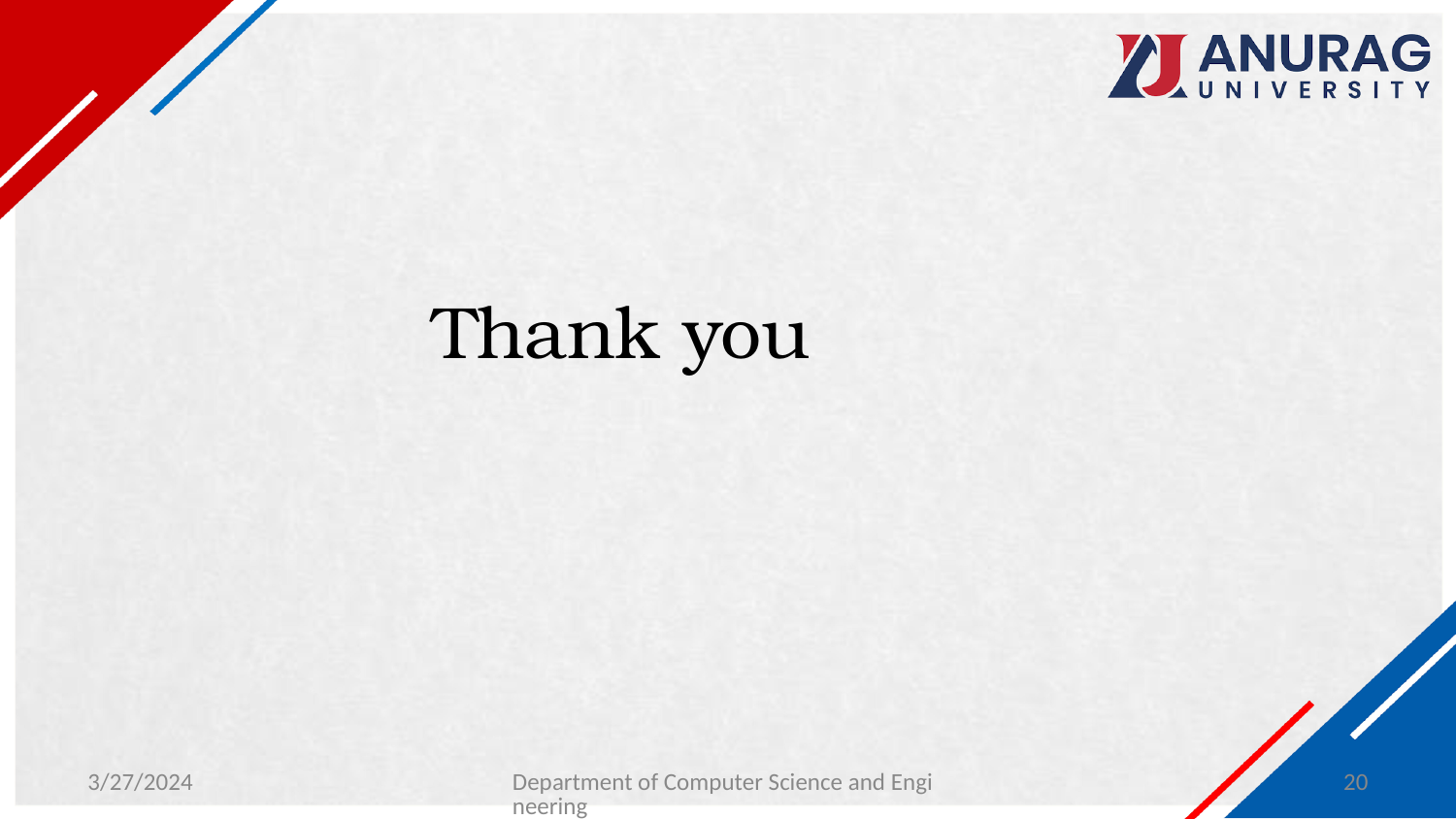

# Thank you

3/27/2024
Department of Computer Science and Engineering
20